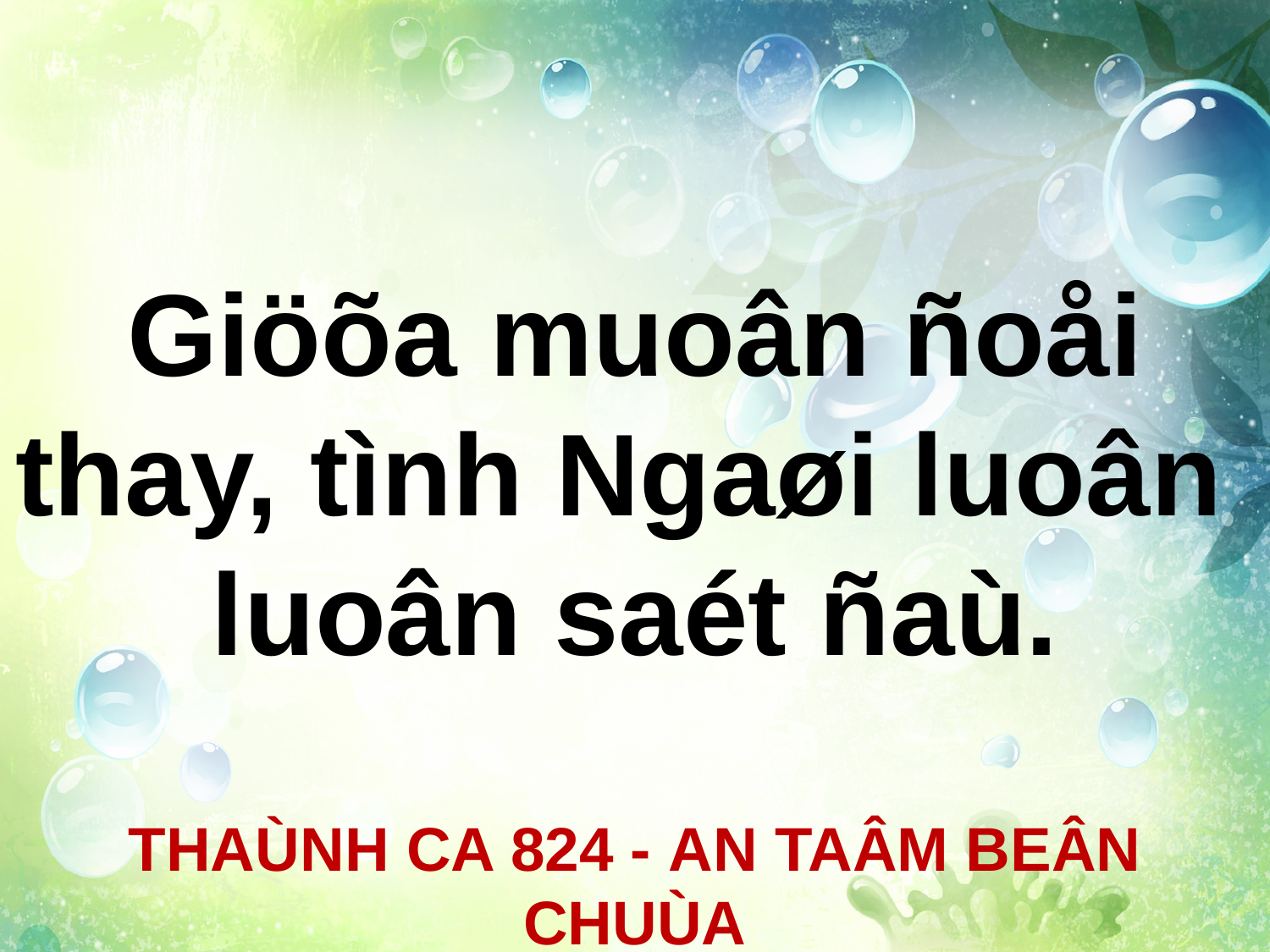

Giöõa muoân ñoåi thay, tình Ngaøi luoân
luoân saét ñaù.
THAÙNH CA 824 - AN TAÂM BEÂN CHUÙA